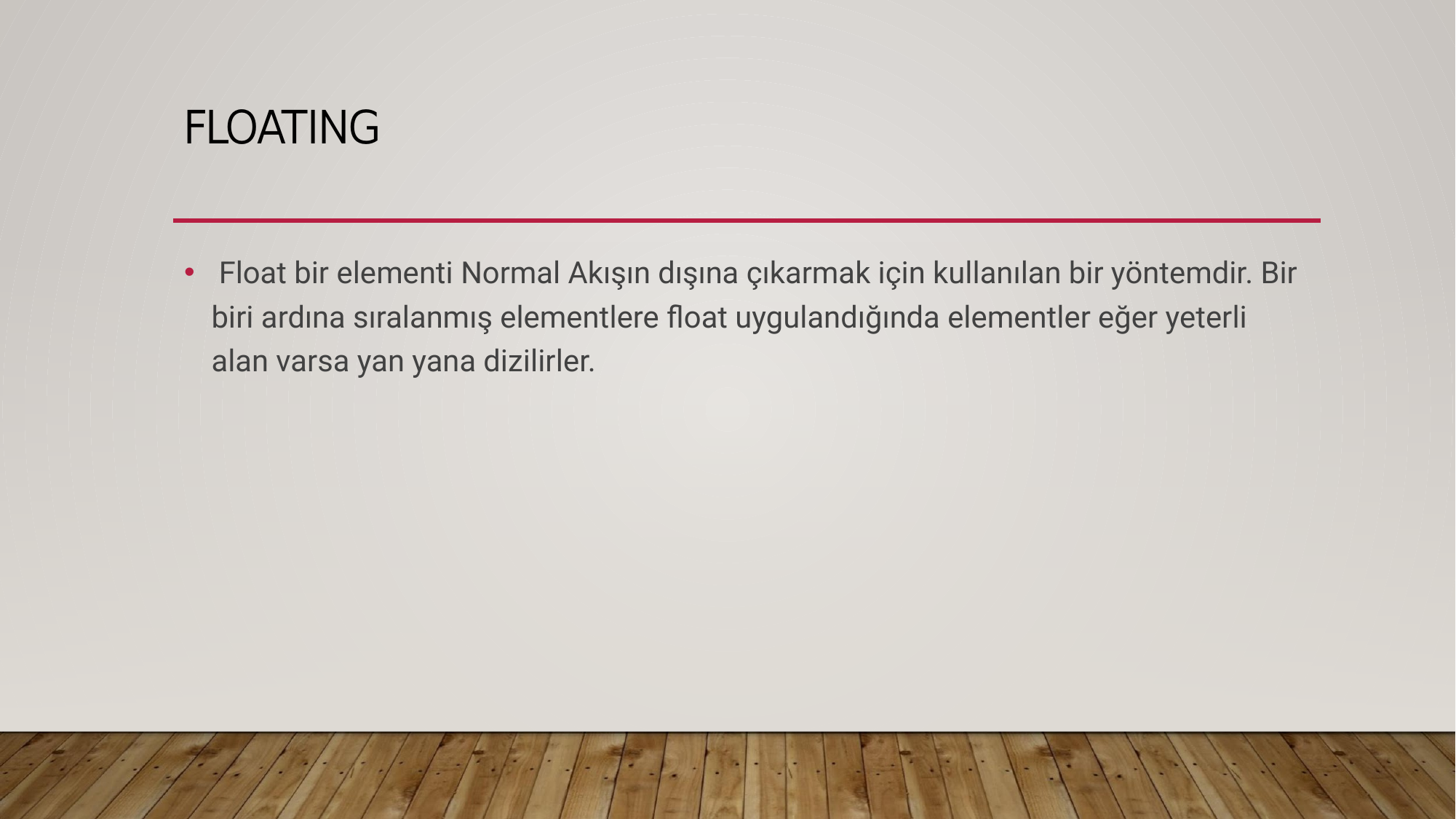

# FLOATING
 Float bir elementi Normal Akışın dışına çıkarmak için kullanılan bir yöntemdir. Bir biri ardına sıralanmış elementlere float uygulandığında elementler eğer yeterli alan varsa yan yana dizilirler.